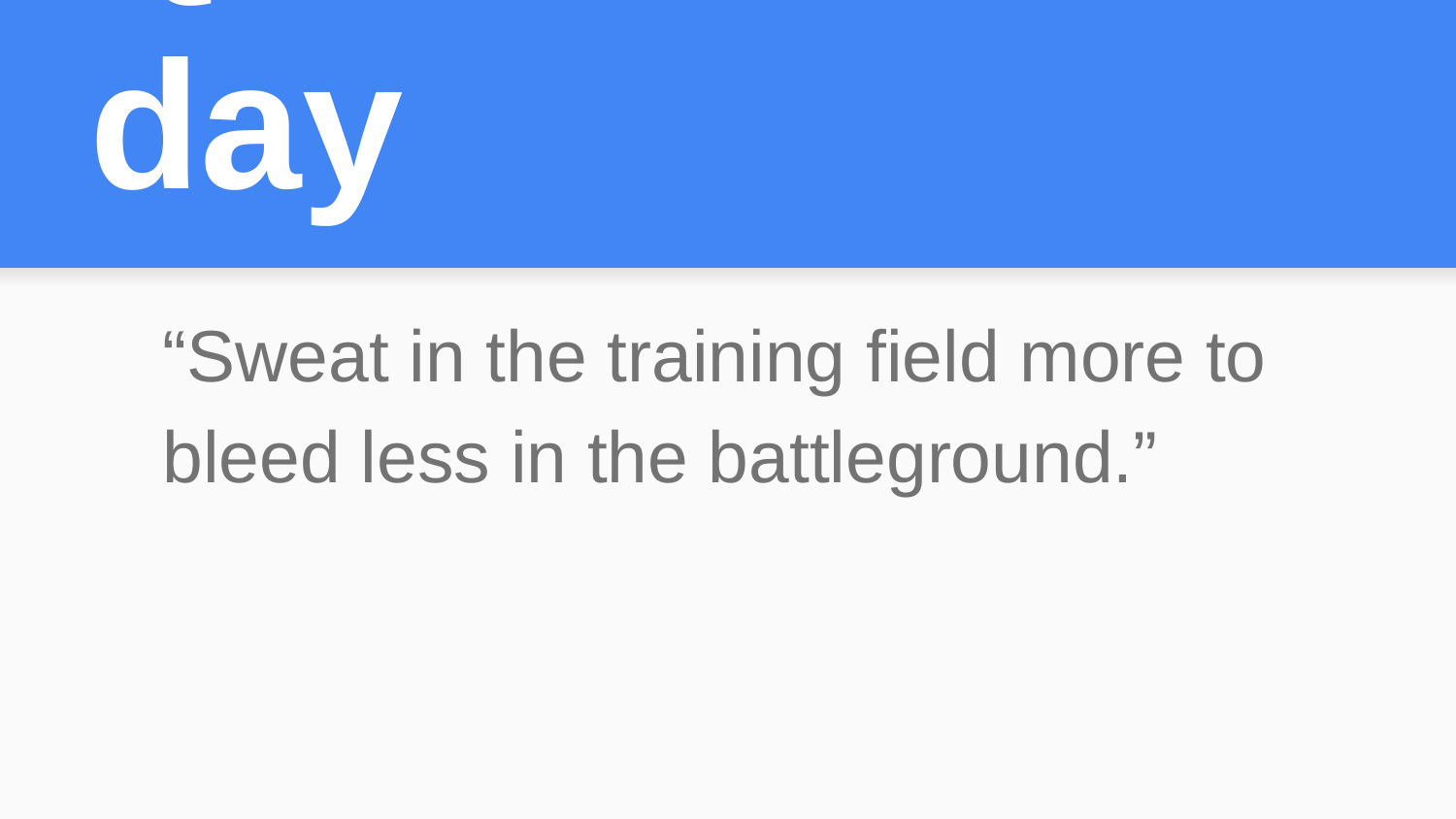

# Quote of the day
“Sweat in the training field more to bleed less in the battleground.”